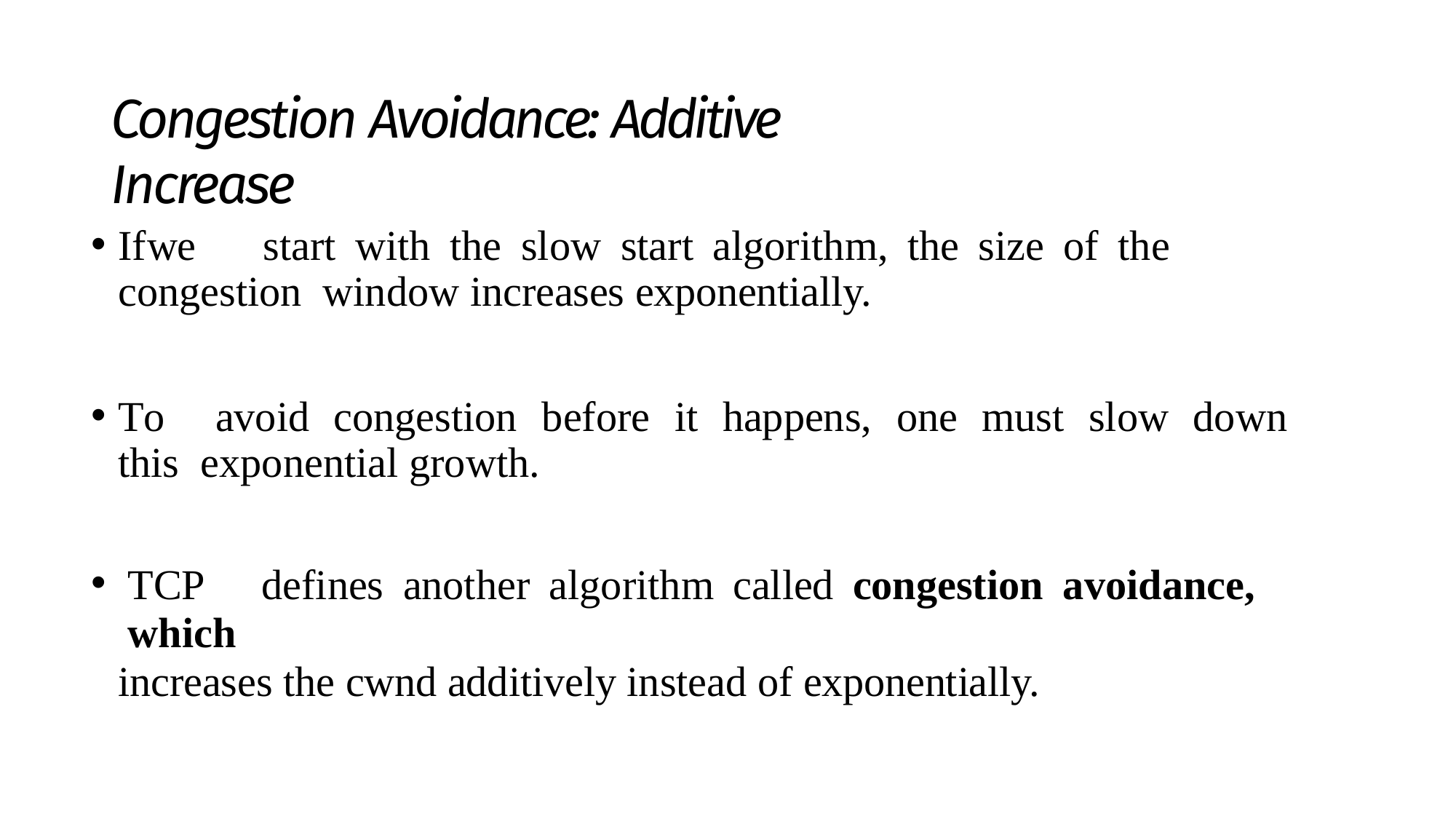

# Congestion Avoidance: Additive Increase
If	we	start	with	the	slow	start	algorithm,	the	size	of	the	congestion  window increases exponentially.

To	avoid	congestion	before	it	happens,	one	must	slow	down	this  exponential growth.

TCP	defines	another	algorithm	called	congestion	avoidance,	which
increases the cwnd additively instead of exponentially.